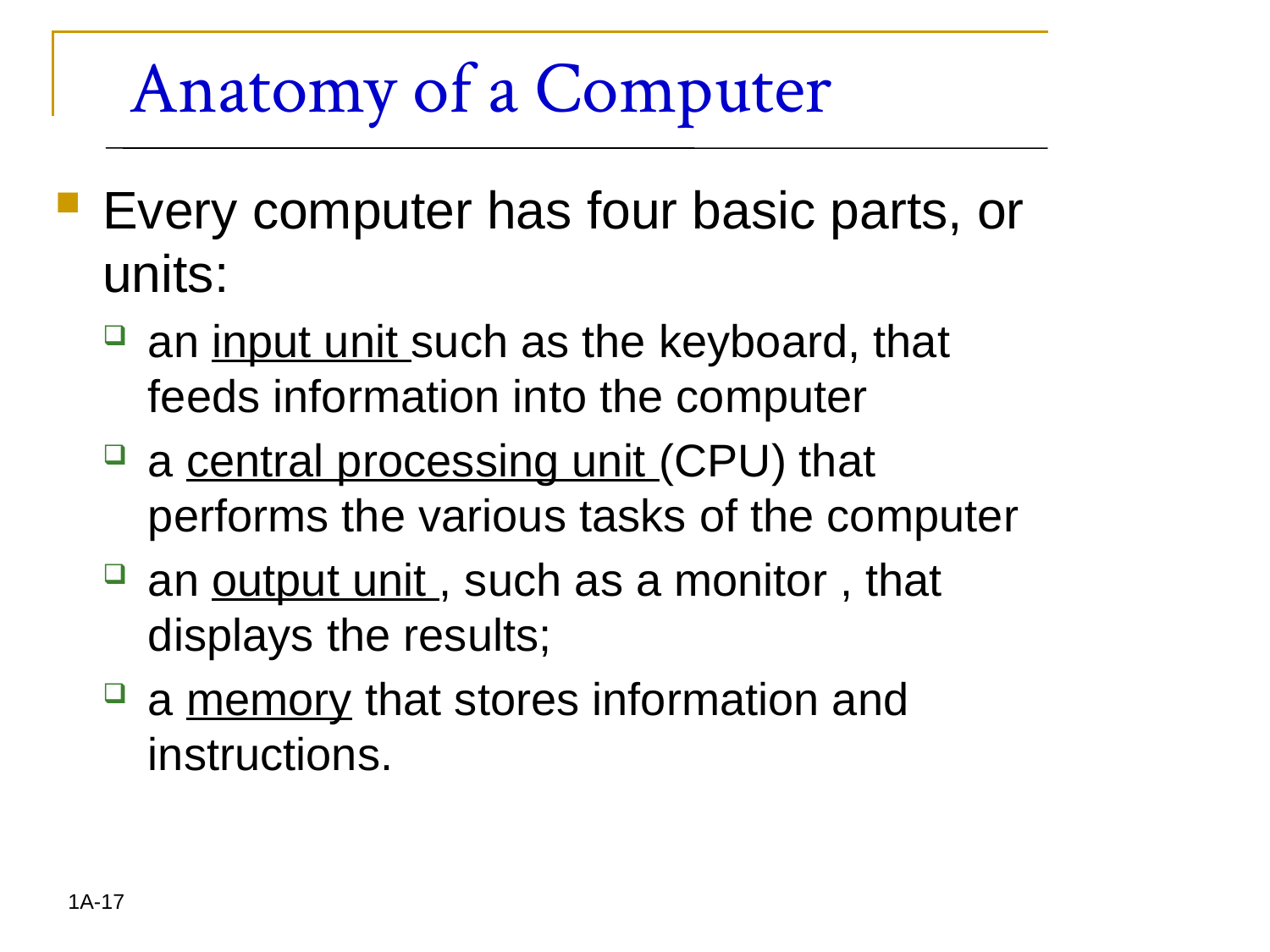

# Anatomy of a Computer
Every computer has four basic parts, or units:
an input unit such as the keyboard, that feeds information into the computer
a central processing unit (CPU) that performs the various tasks of the computer
an output unit , such as a monitor , that displays the results;
a memory that stores information and instructions.

1A-17